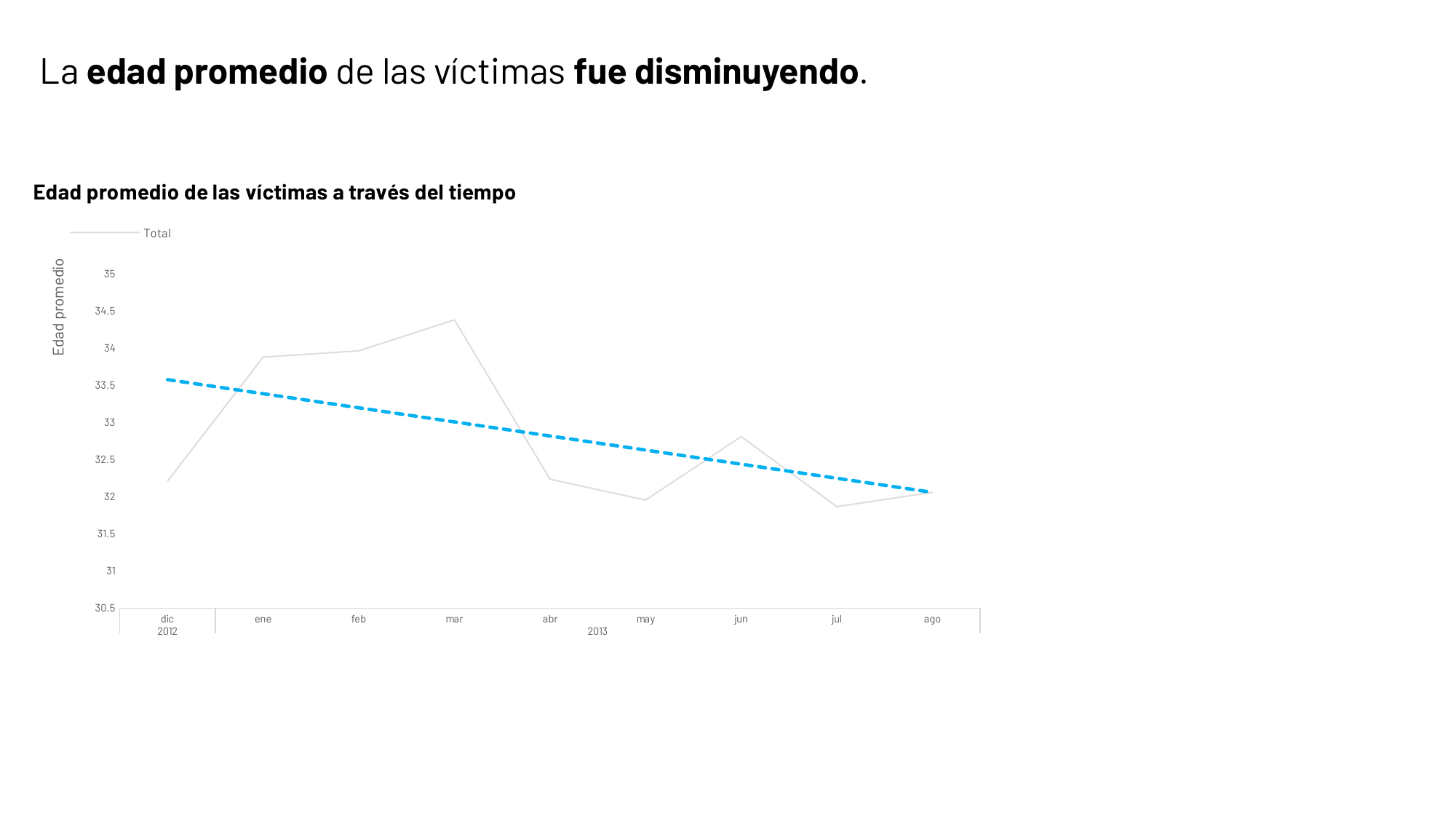

La edad promedio de las víctimas fue disminuyendo.

### Chart: Edad promedio de las víctimas a través del tiempo

| Category | Total |
|---|---|
| dic | 32.20760697305864 |
| ene | 33.8737040527804 |
| feb | 33.95772787318362 |
| mar | 34.37454981992797 |
| abr | 32.23219814241486 |
| may | 31.95125786163522 |
| jun | 32.805 |
| jul | 31.863192182410423 |
| ago | 32.05524861878453 |